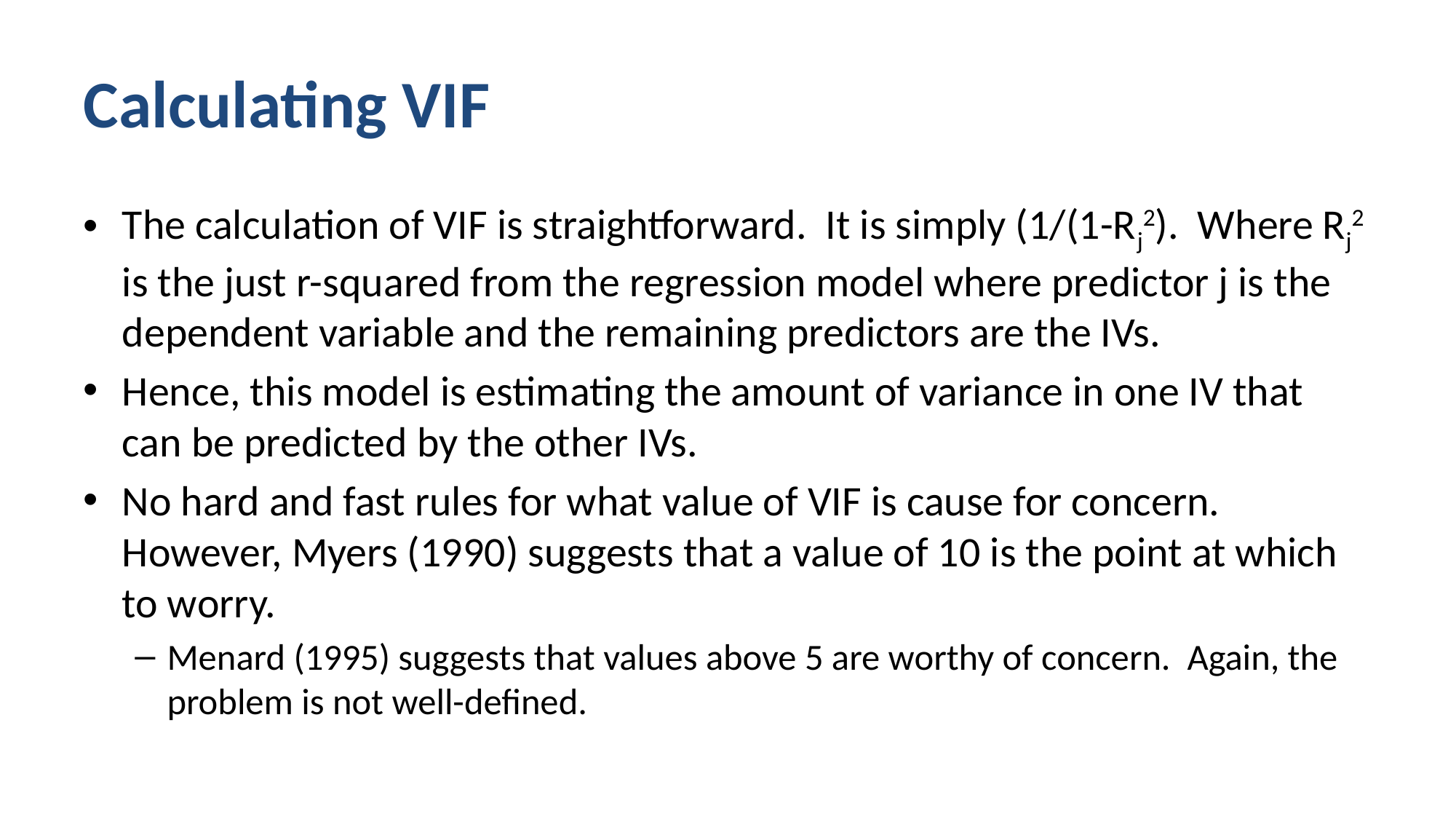

# Calculating VIF
The calculation of VIF is straightforward.  It is simply (1/(1-Rj2).  Where Rj2 is the just r-squared from the regression model where predictor j is the dependent variable and the remaining predictors are the IVs.
Hence, this model is estimating the amount of variance in one IV that can be predicted by the other IVs.
No hard and fast rules for what value of VIF is cause for concern.  However, Myers (1990) suggests that a value of 10 is the point at which to worry.
Menard (1995) suggests that values above 5 are worthy of concern.  Again, the problem is not well-defined.